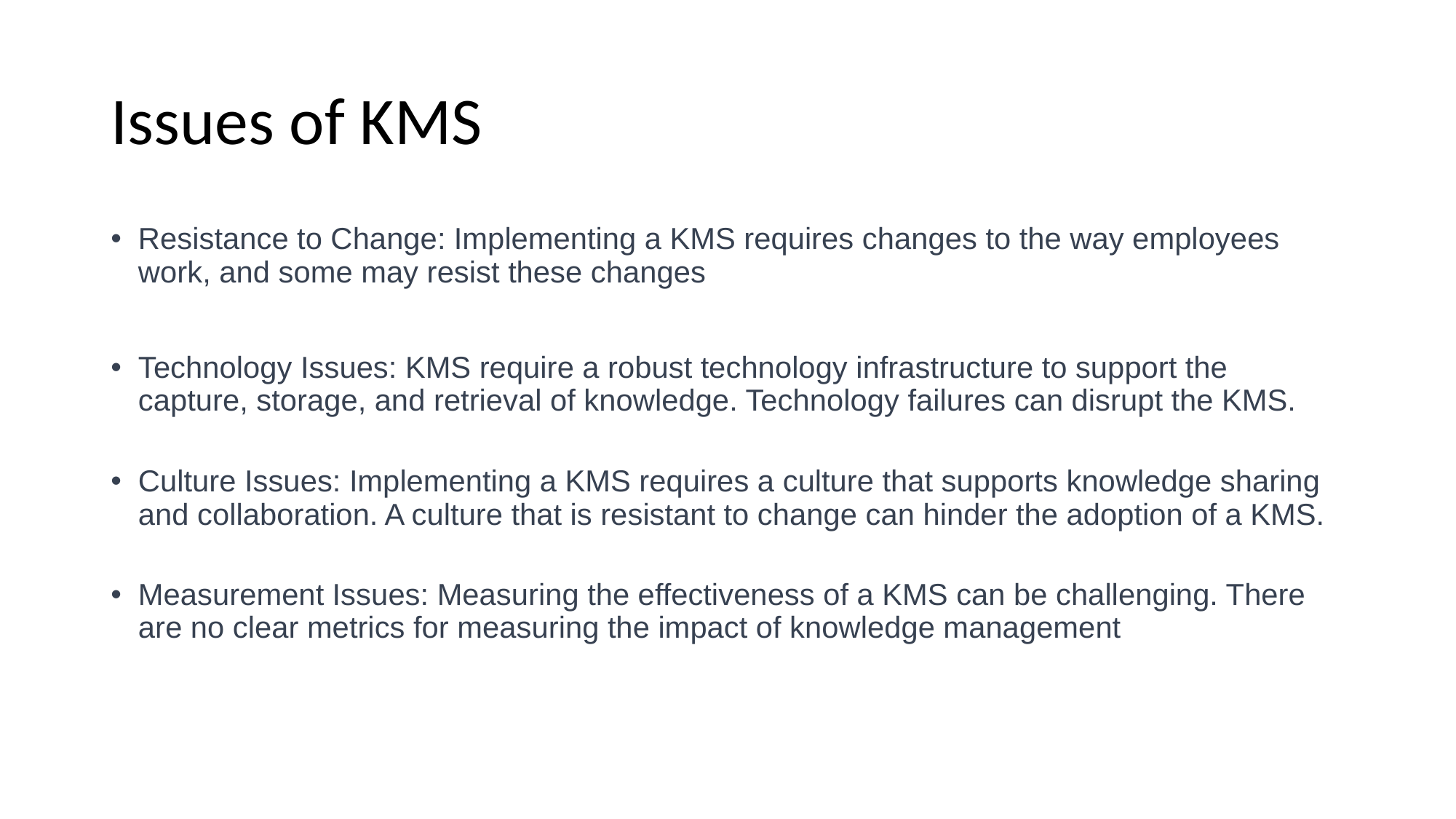

# Issues of KMS
Resistance to Change: Implementing a KMS requires changes to the way employees work, and some may resist these changes

Technology Issues: KMS require a robust technology infrastructure to support the capture, storage, and retrieval of knowledge. Technology failures can disrupt the KMS.

Culture Issues: Implementing a KMS requires a culture that supports knowledge sharing and collaboration. A culture that is resistant to change can hinder the adoption of a KMS.

Measurement Issues: Measuring the effectiveness of a KMS can be challenging. There are no clear metrics for measuring the impact of knowledge management